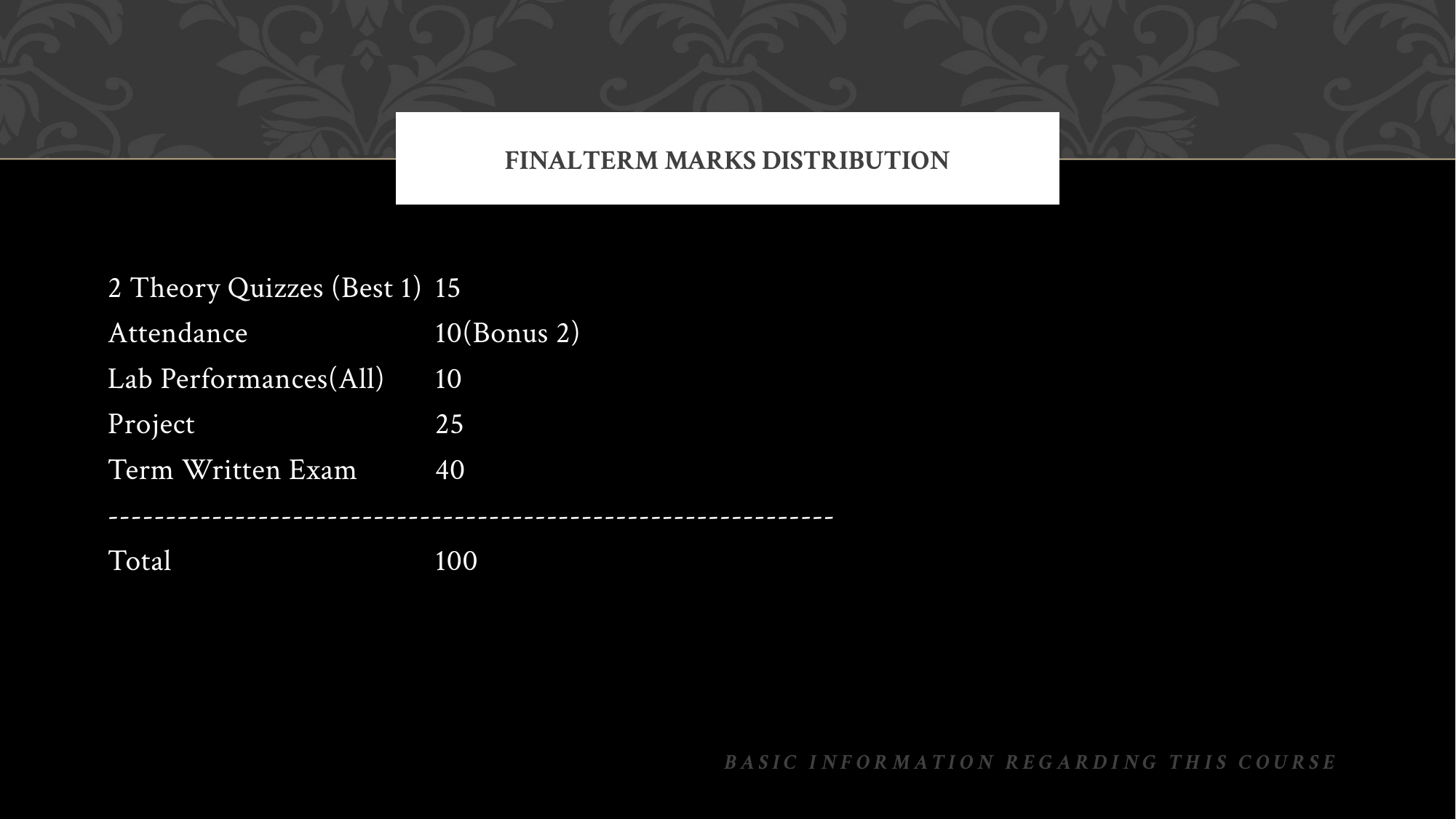

# Finalterm Marks Distribution
2 Theory Quizzes (Best 1)	15
Attendance 		10(Bonus 2)
Lab Performances(All)	10
Project			25
Term Written Exam	40
---------------------------------------------------------------
Total			100

Basic Information Regarding this Course